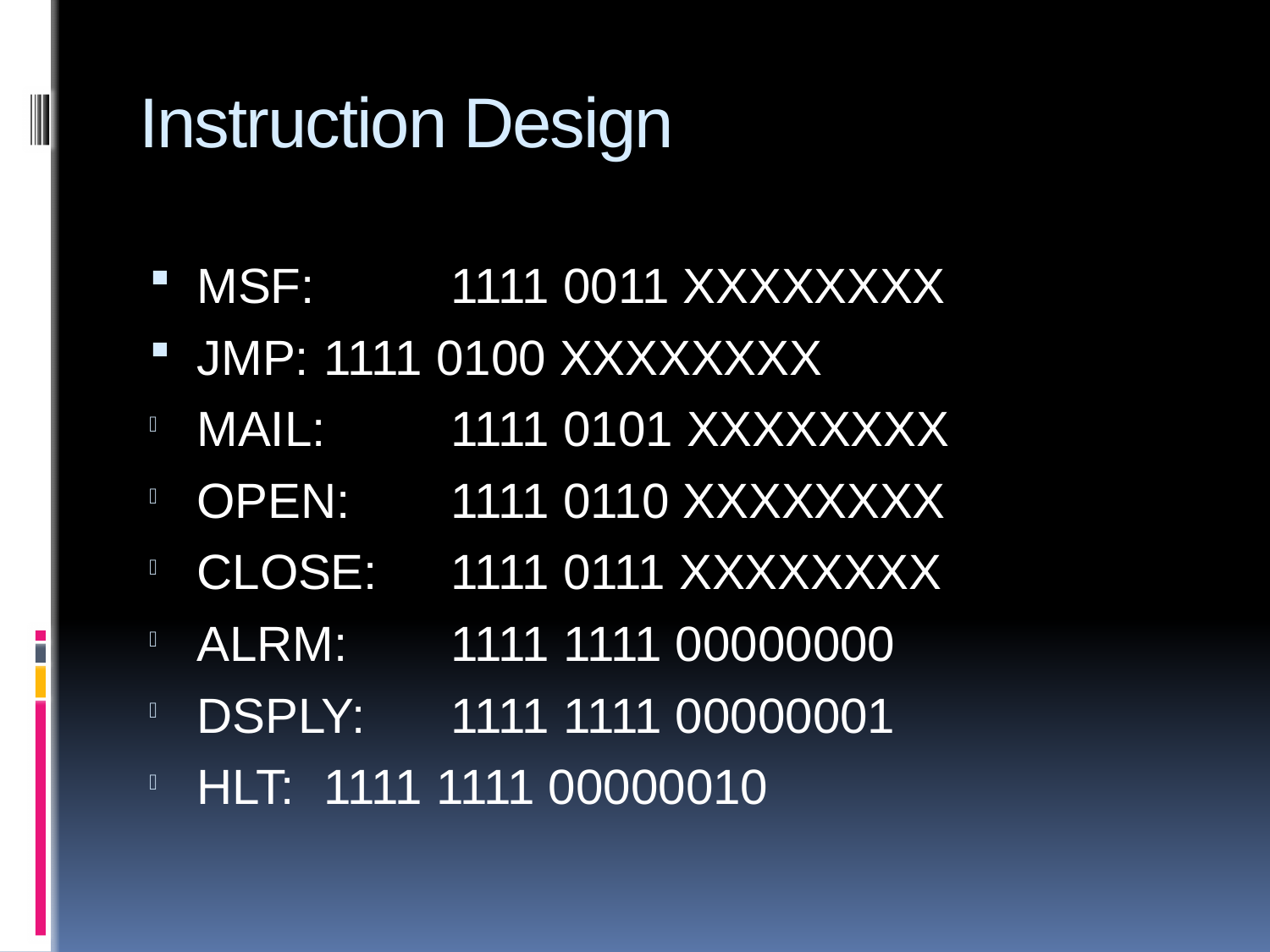

# Instruction Design
MSF:    	1111 0011 XXXXXXXX
JMP: 	1111 0100 XXXXXXXX
MAIL:   	1111 0101 XXXXXXXX
OPEN: 	1111 0110 XXXXXXXX
CLOSE: 	1111 0111 XXXXXXXX
ALRM: 	1111 1111 00000000
DSPLY: 	1111 1111 00000001
HLT: 	1111 1111 00000010